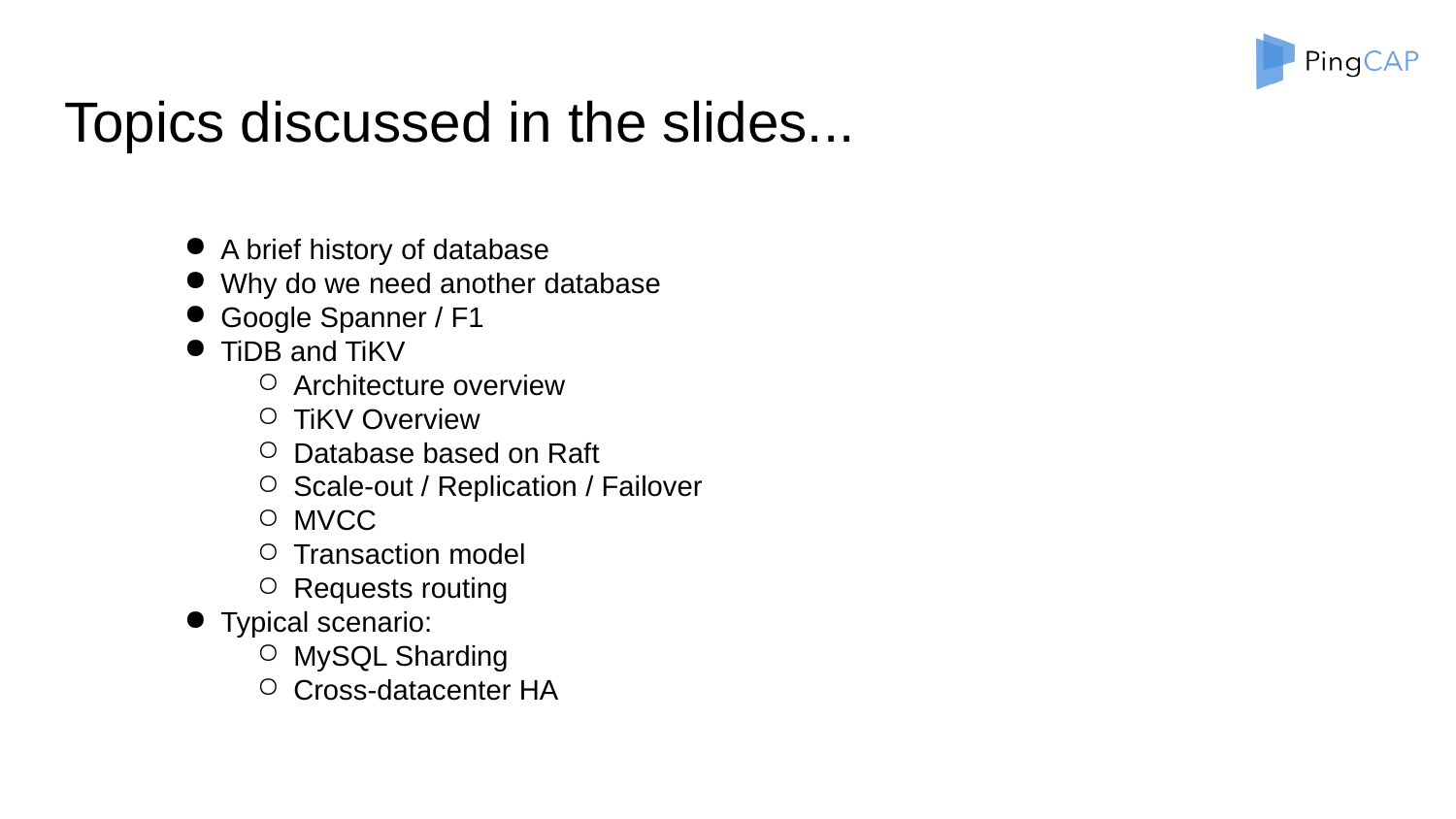

# Topics discussed in the slides...
A brief history of database
Why do we need another database
Google Spanner / F1
TiDB and TiKV
Architecture overview
TiKV Overview
Database based on Raft
Scale-out / Replication / Failover
MVCC
Transaction model
Requests routing
Typical scenario:
MySQL Sharding
Cross-datacenter HA